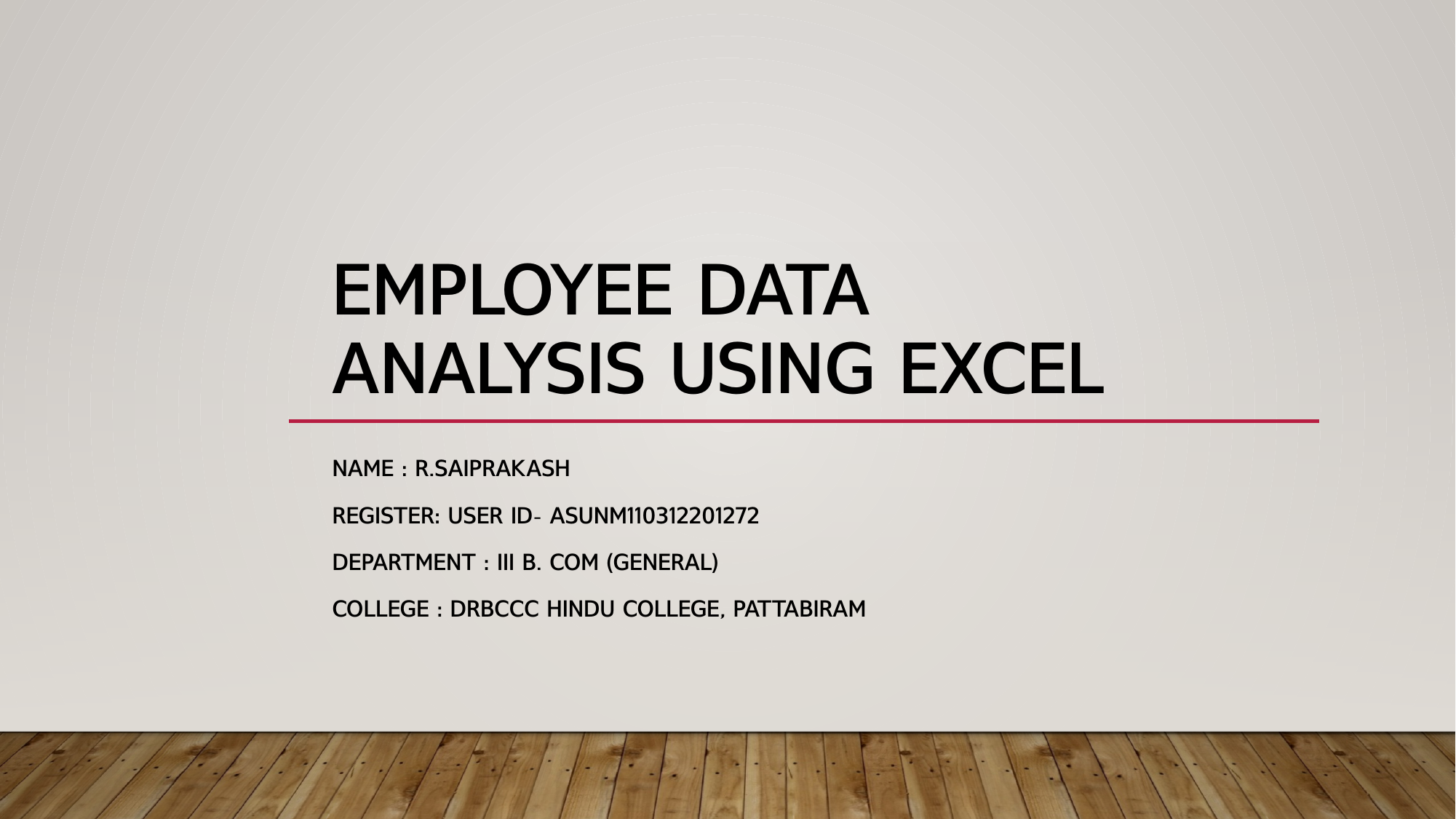

# Employee Data Analysis Using Excel
Name : R.saiprakash
Register: user Id- asunm110312201272
Department : III B. Com (General)
College : DRBCCC Hindu College, Pattabiram